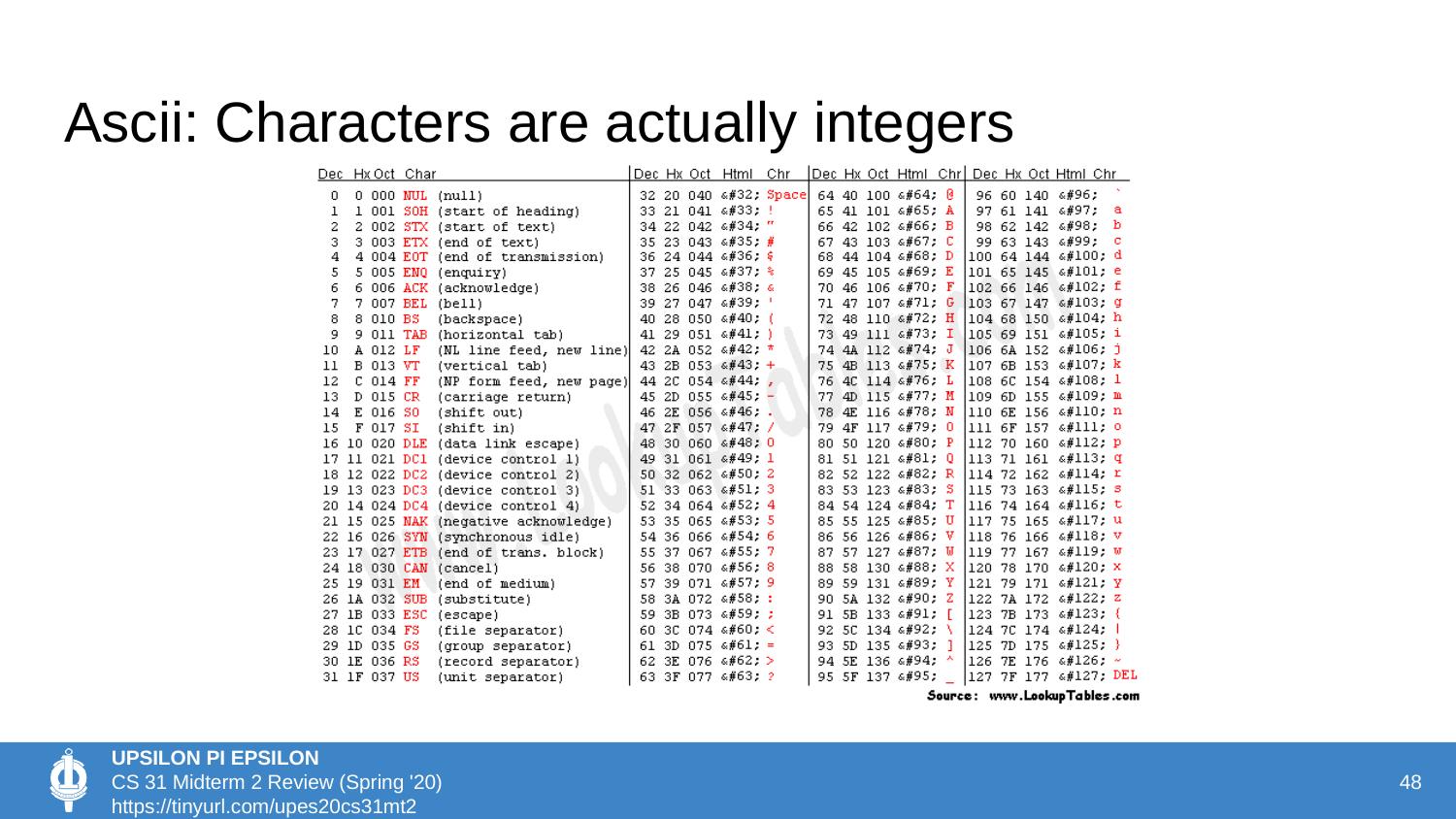

# Ascii: Characters are actually integers

48